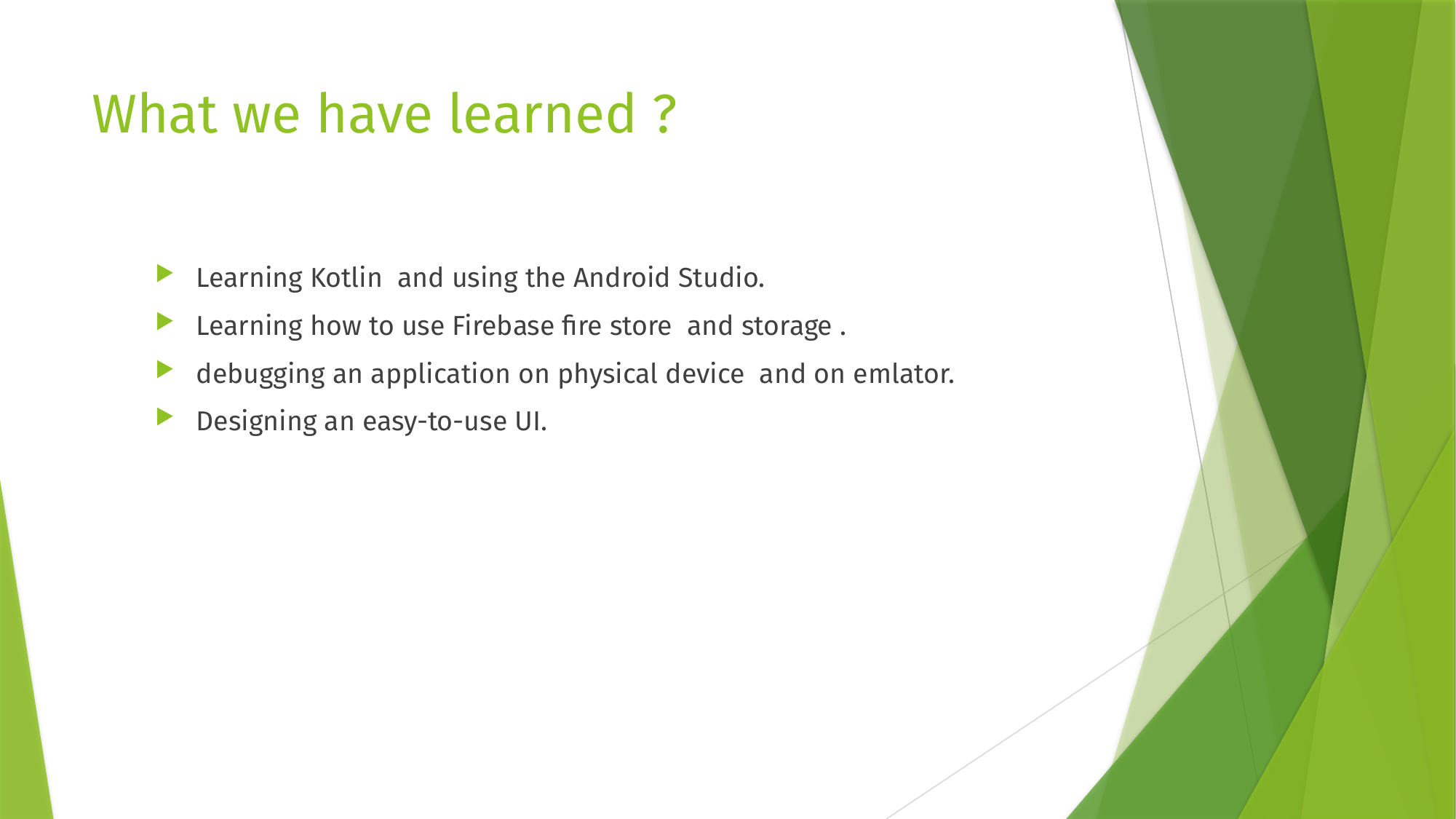

# What we have learned ?

Learning Kotlin  and using the Android Studio.
Learning how to use Firebase fire store  and storage .
debugging an application on physical device  and on emlator.
Designing an easy-to-use UI.